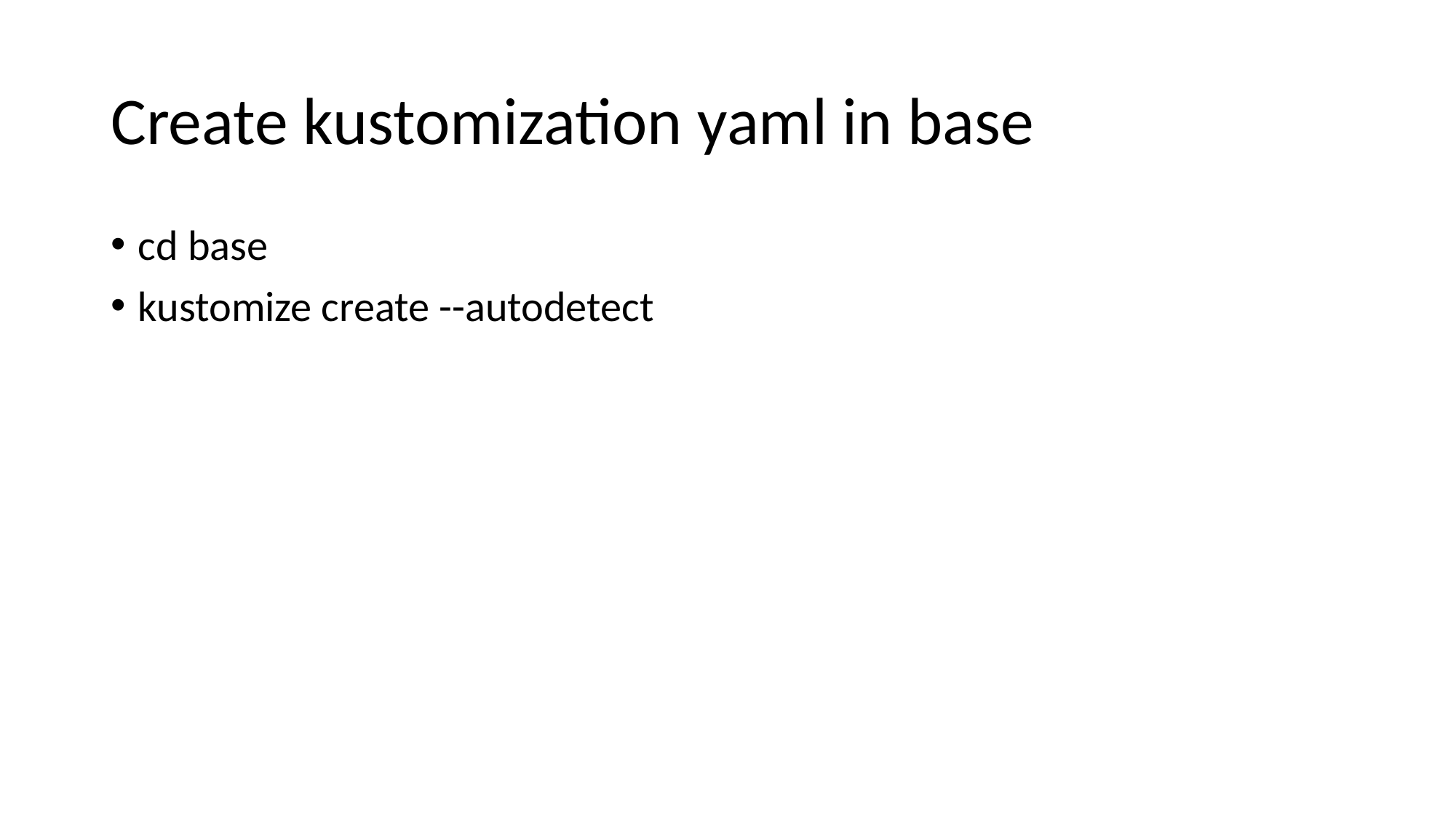

# Create kustomization yaml in base
cd base
kustomize create --autodetect